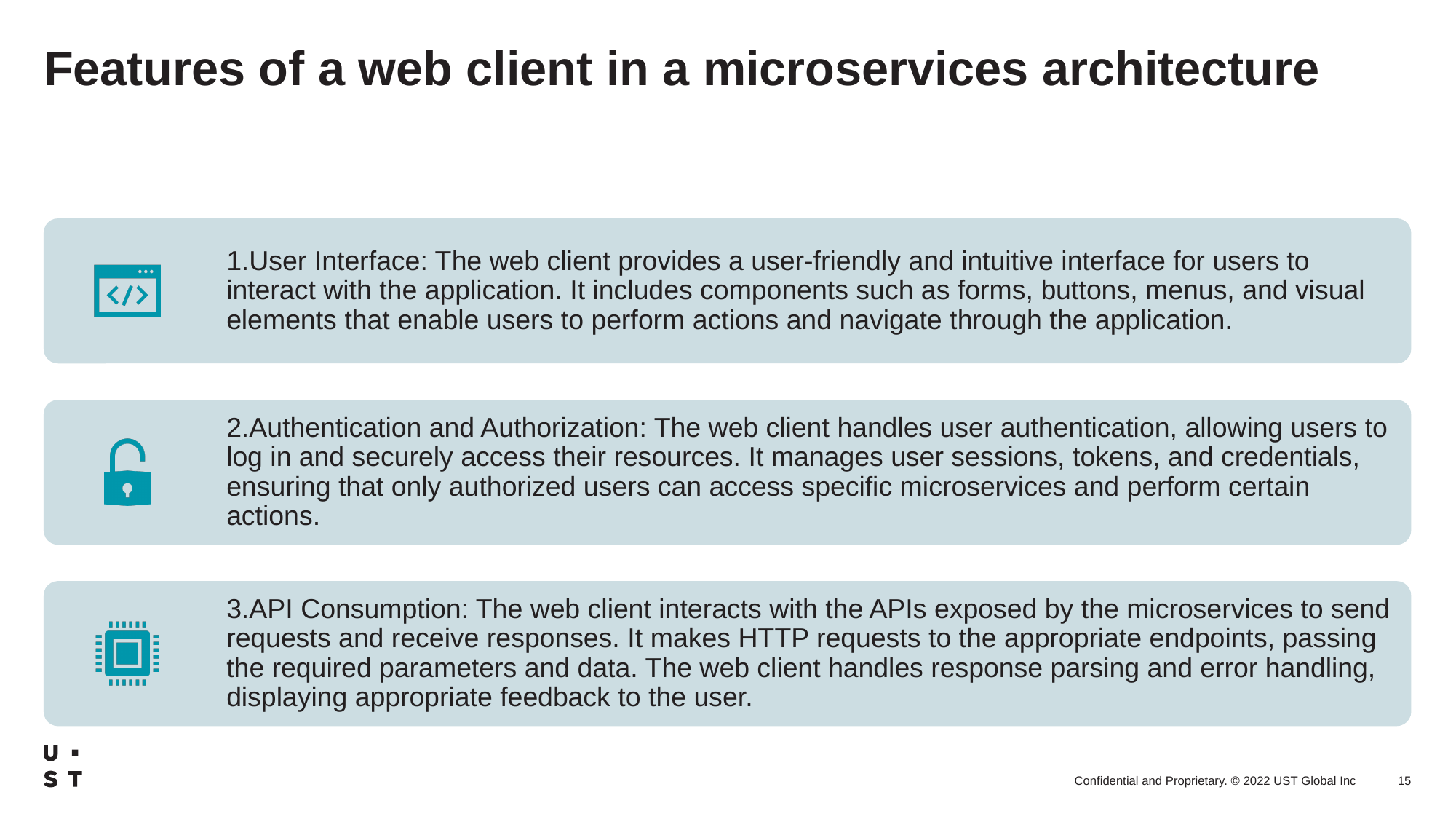

Features of a web client in a microservices architecture
1.User Interface: The web client provides a user-friendly and intuitive interface for users to interact with the application. It includes components such as forms, buttons, menus, and visual elements that enable users to perform actions and navigate through the application.
2.Authentication and Authorization: The web client handles user authentication, allowing users to log in and securely access their resources. It manages user sessions, tokens, and credentials, ensuring that only authorized users can access specific microservices and perform certain actions.
3.API Consumption: The web client interacts with the APIs exposed by the microservices to send requests and receive responses. It makes HTTP requests to the appropriate endpoints, passing the required parameters and data. The web client handles response parsing and error handling, displaying appropriate feedback to the user.